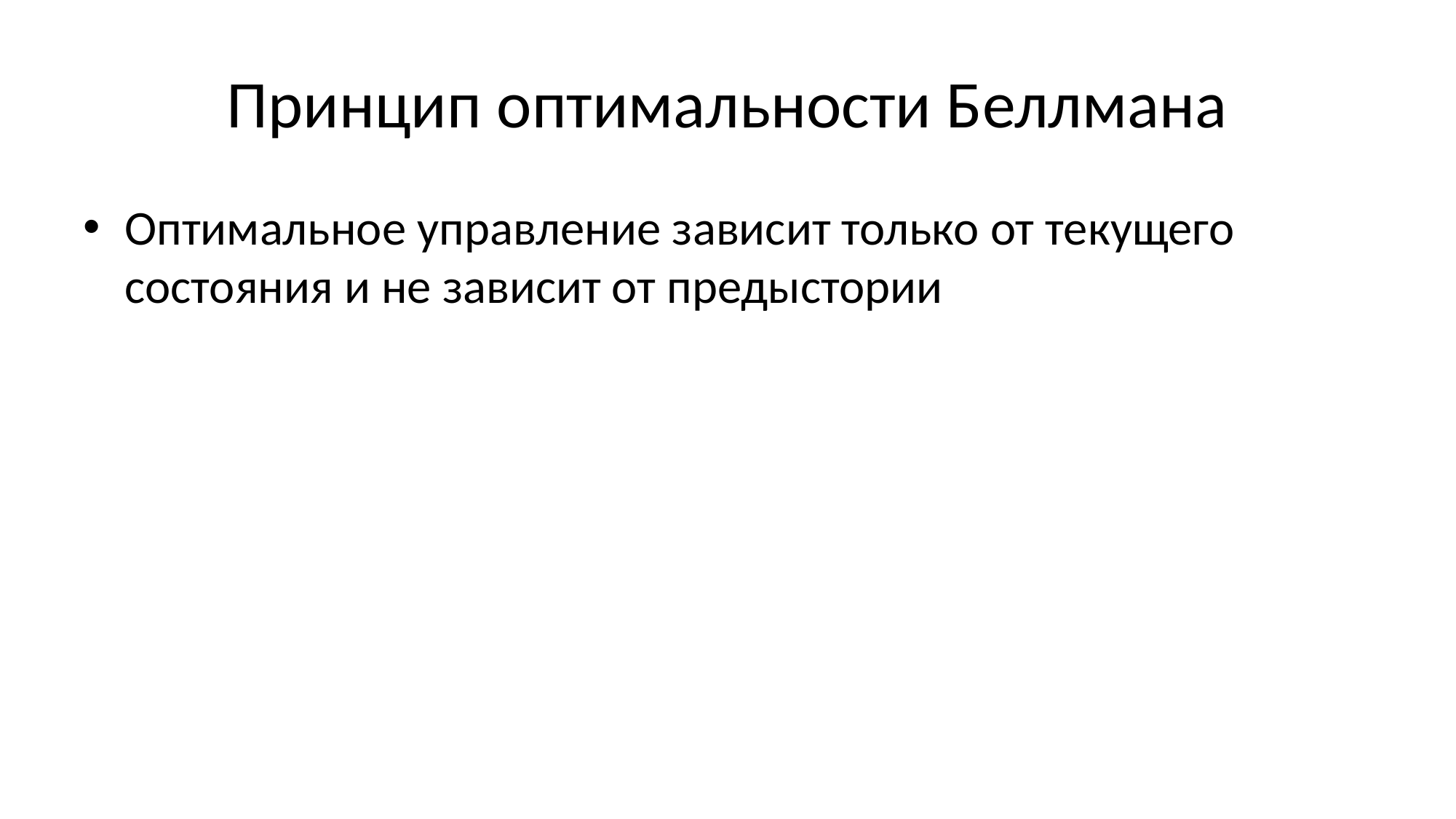

# Принцип оптимальности Беллмана
Оптимальное управление зависит только от текущего состояния и не зависит от предыстории
Оптимальное управление имеет свойство, что какими бы ни были начальное состояние и первая команда, последующие команды являются оптимальным управлением по отношению к состоянию, полученному в результате первой команды